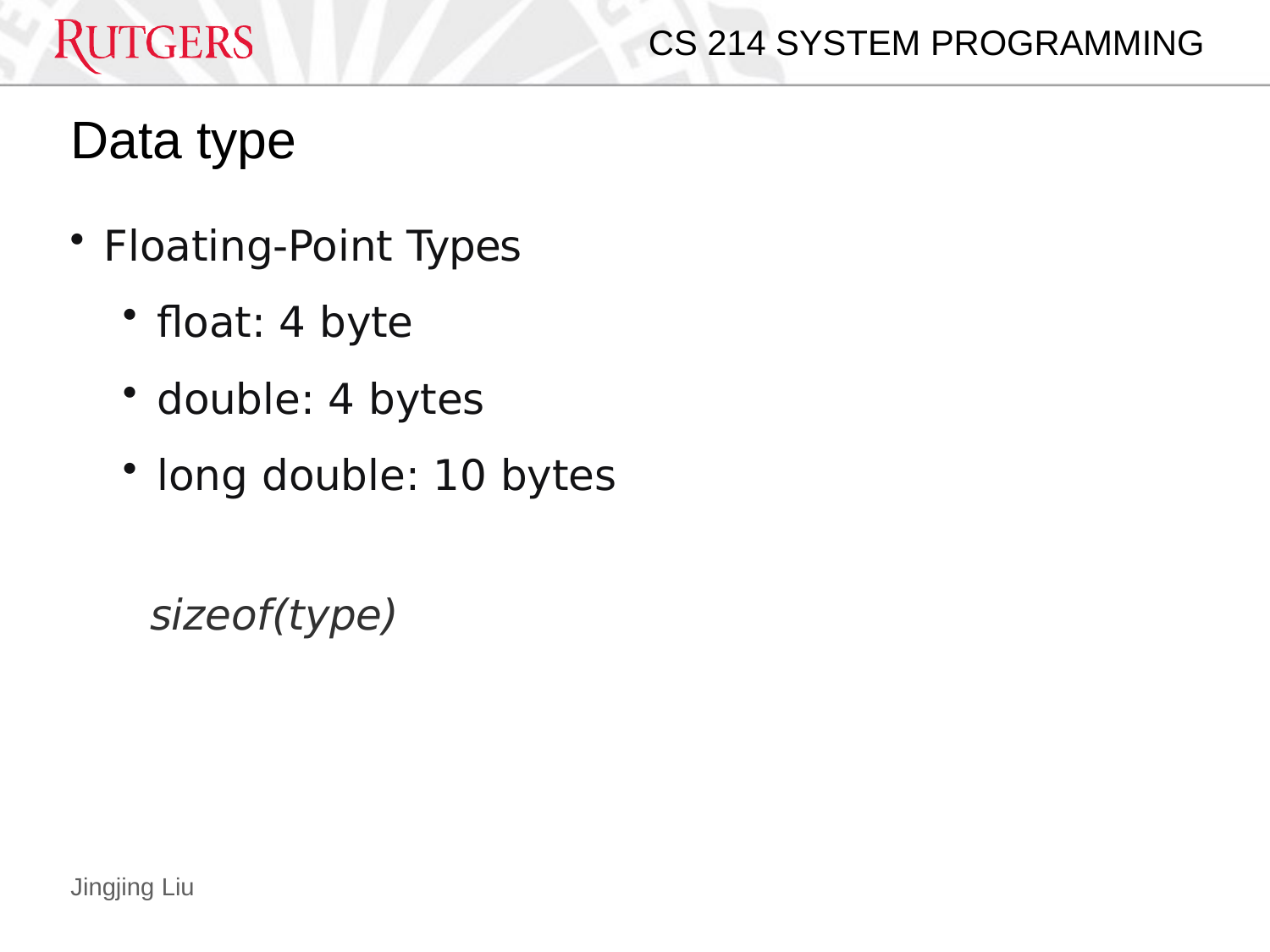

CS 214 SYSTEM PROGRAMMING
# Data type
Floating-Point Types
float: 4 byte
double: 4 bytes
long double: 10 bytes

sizeof(type)
Jingjing Liu